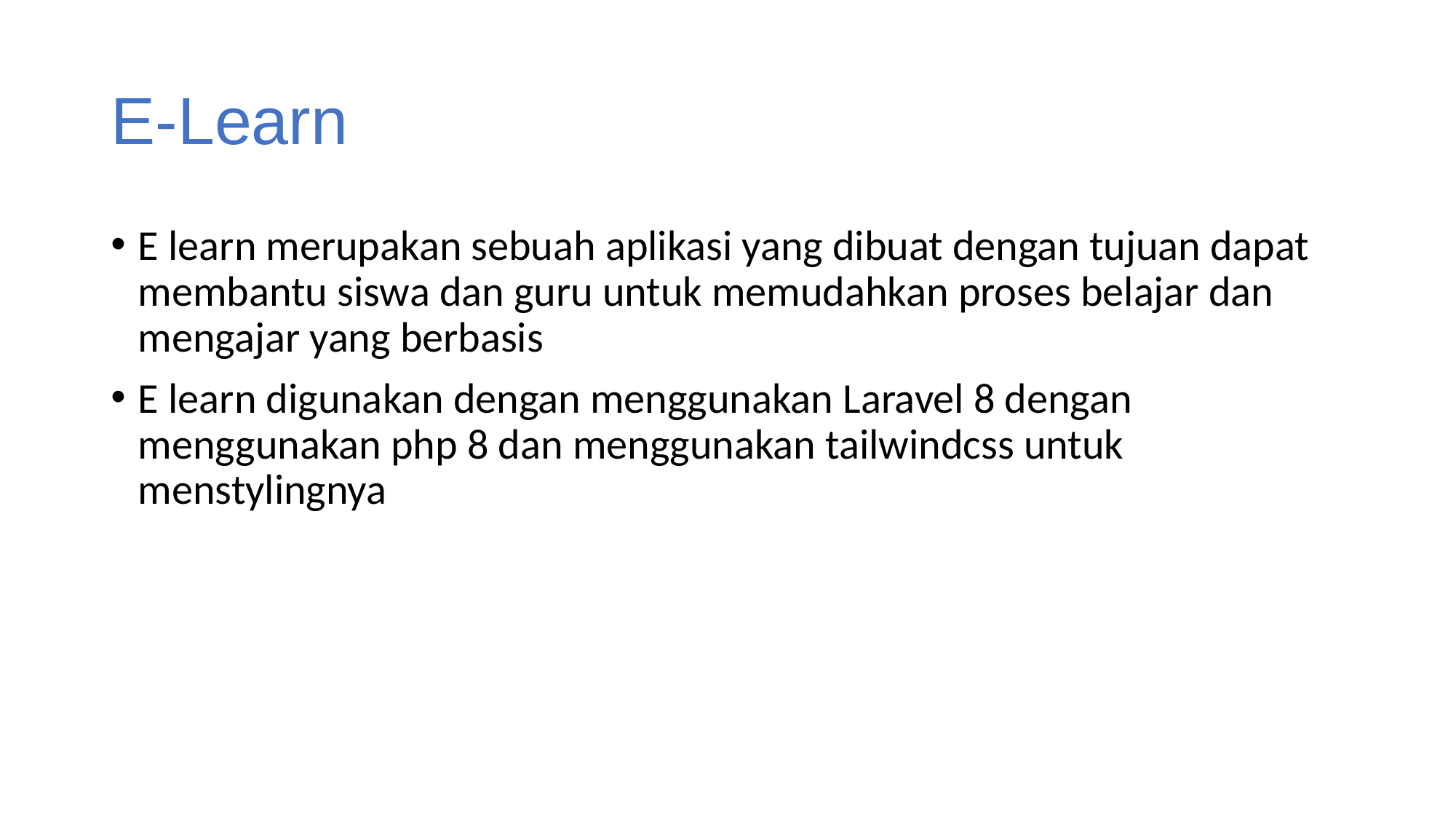

# E-Learn
E learn merupakan sebuah aplikasi yang dibuat dengan tujuan dapat membantu siswa dan guru untuk memudahkan proses belajar dan mengajar yang berbasis
E learn digunakan dengan menggunakan Laravel 8 dengan menggunakan php 8 dan menggunakan tailwindcss untuk menstylingnya